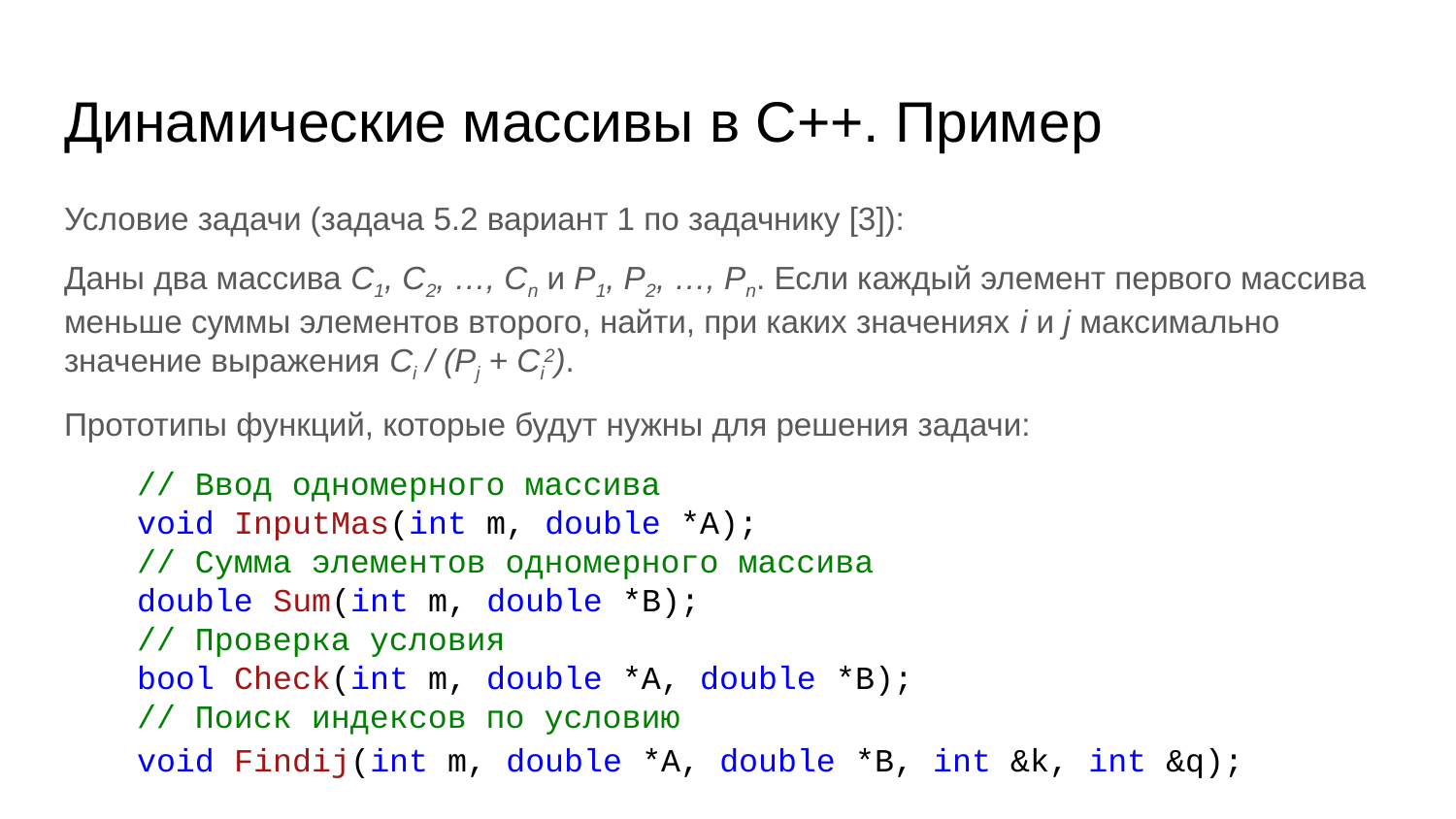

# Динамические массивы в C++. Пример
Условие задачи (задача 5.2 вариант 1 по задачнику [3]):
Даны два массива C1, C2, …, Cn и P1, P2, …, Pn. Если каждый элемент первого массива меньше суммы элементов второго, найти, при каких значениях i и j максимально значение выражения Ci / (Pj + Ci2).
Прототипы функций, которые будут нужны для решения задачи:
// Ввод одномерного массива
void InputMas(int m, double *A);
// Сумма элементов одномерного массива
double Sum(int m, double *B);
// Проверка условия
bool Check(int m, double *A, double *B);
// Поиск индексов по условию
void Findij(int m, double *A, double *B, int &k, int &q);